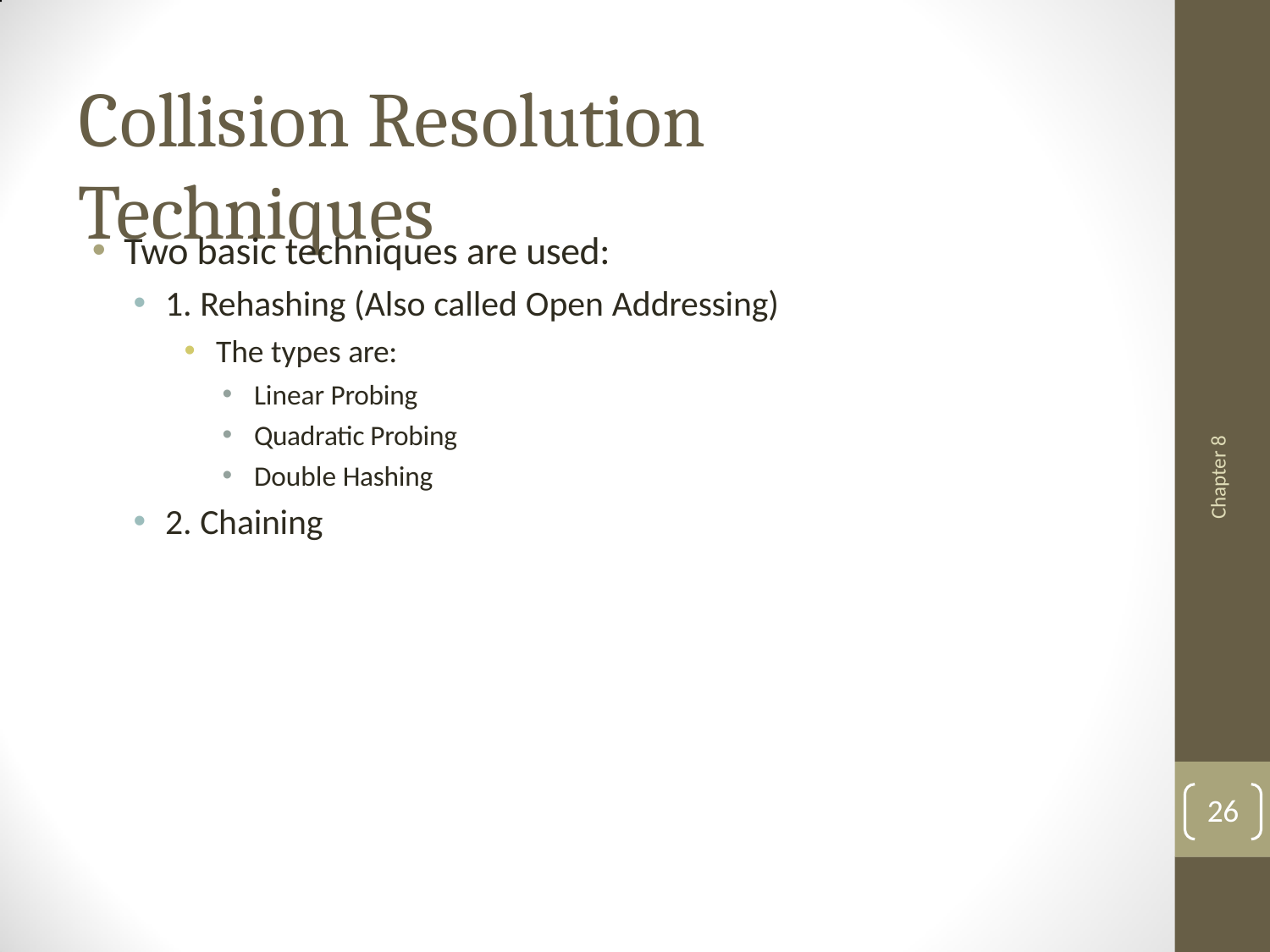

# Collision Resolution Techniques
Two basic techniques are used:
1. Rehashing (Also called Open Addressing)
The types are:
Linear Probing
Quadratic Probing
Double Hashing
2. Chaining
Chapter 8

26